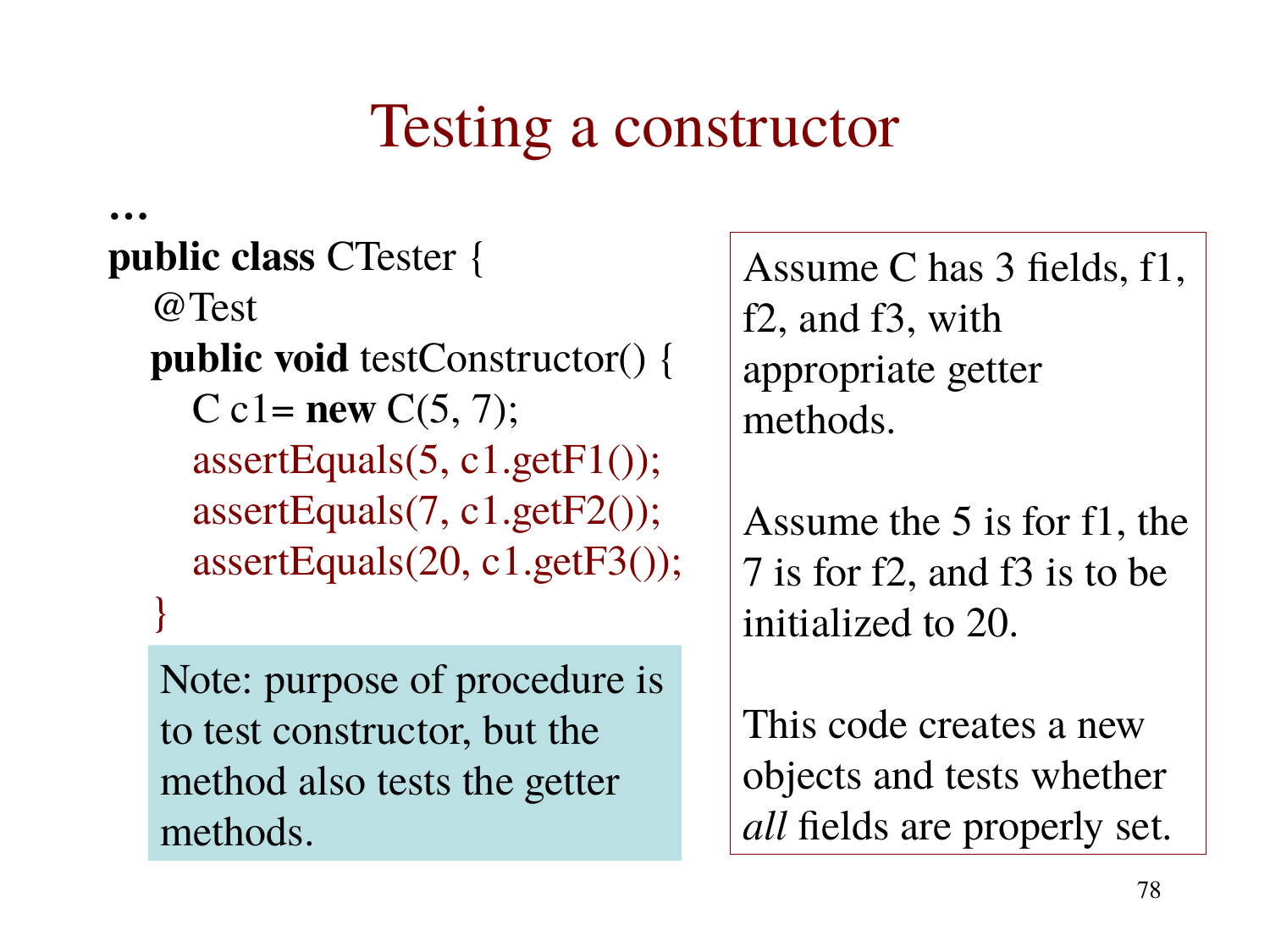

# Testing a constructor
…
public class CTester {
    @Test
    public void testConstructor() {
        C c1= new C(5, 7);
        assertEquals(5, c1.getF1());
        assertEquals(7, c1.getF2());
        assertEquals(20, c1.getF3());
    }
Assume C has 3 fields, f1, f2, and f3, with appropriate getter methods.

Assume the 5 is for f1, the 7 is for f2, and f3 is to be initialized to 20.

This code creates a new objects and tests whether all fields are properly set.
Note: purpose of procedure is to test constructor, but the method also tests the getter methods.
78